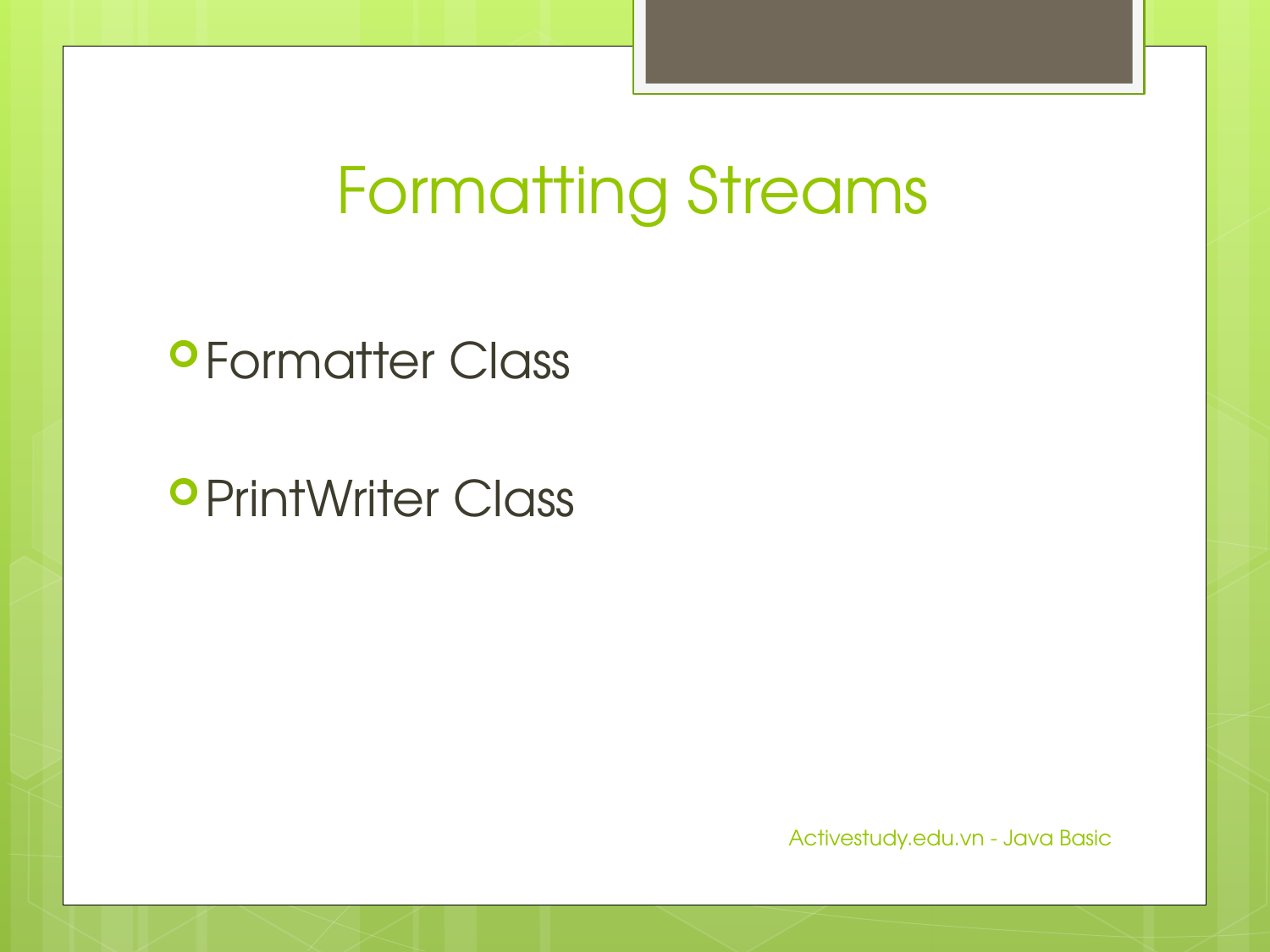

# Formatting Streams
Formatter Class

PrintWriter Class
Activestudy.edu.vn - Java Basic